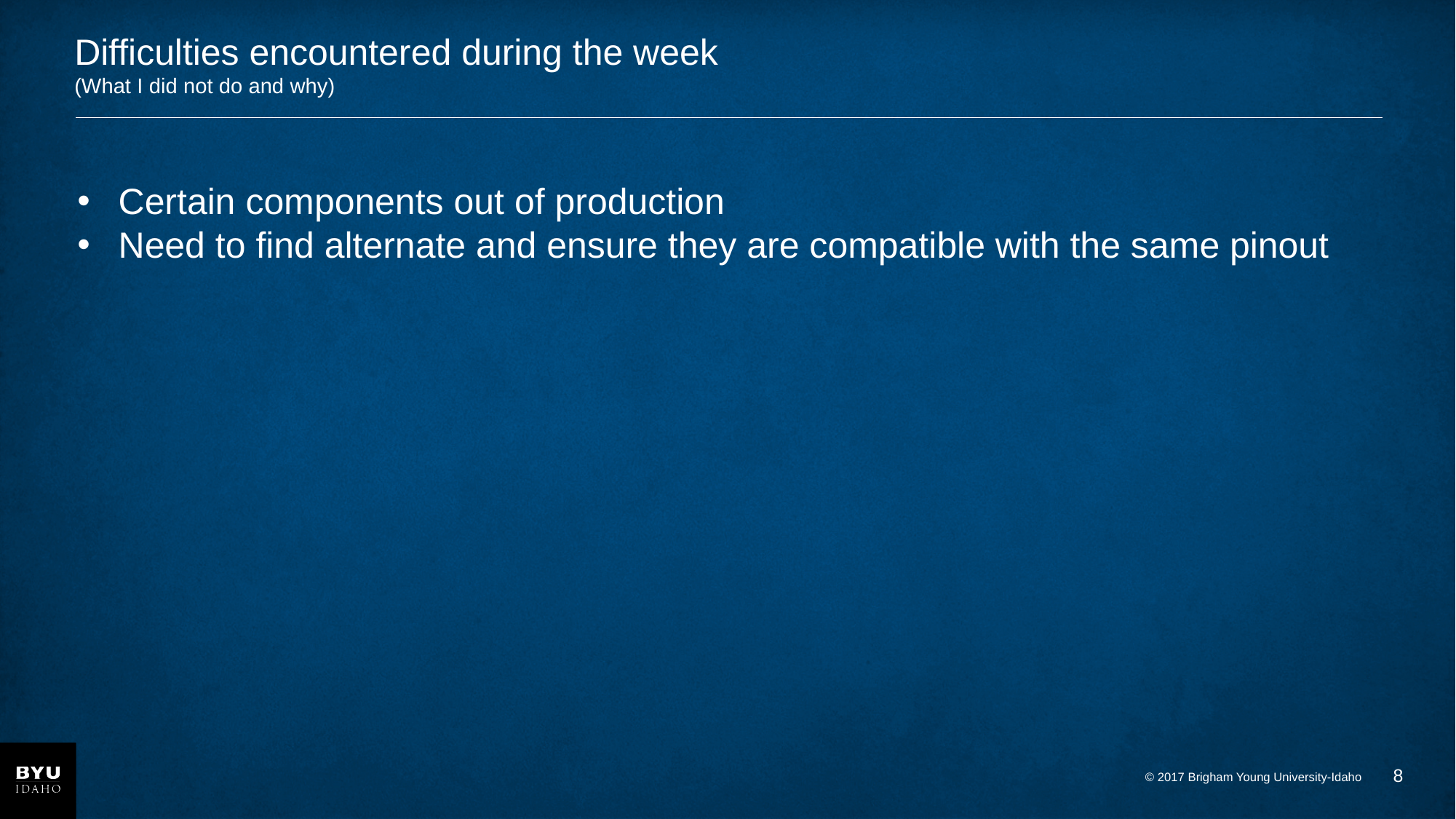

# Difficulties encountered during the week (What I did not do and why)
Certain components out of production
Need to find alternate and ensure they are compatible with the same pinout